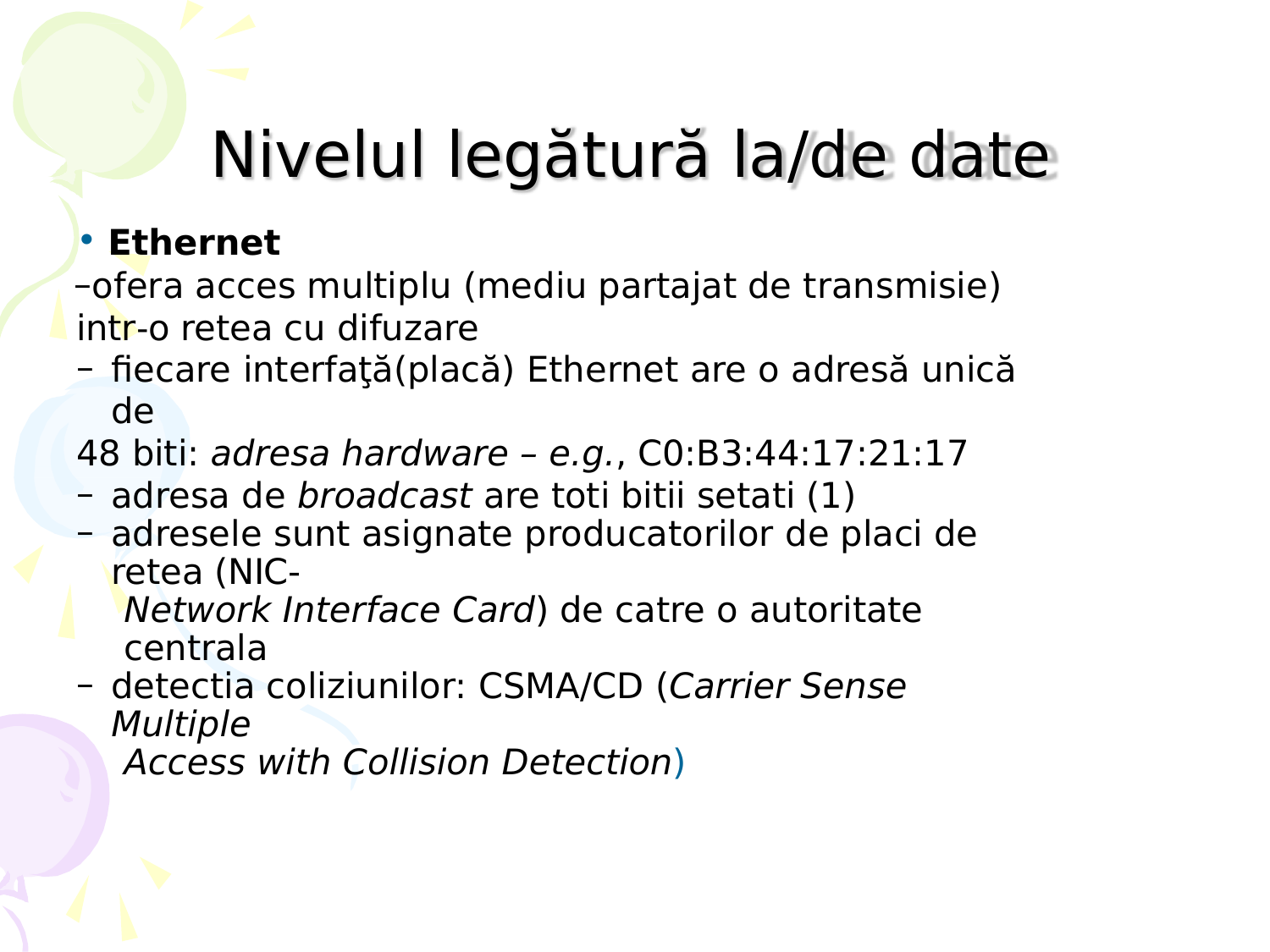

# Nivelul legătură la/de date
Ethernet
ofera acces multiplu (mediu partajat de transmisie)  intr‐o retea cu difuzare
fiecare interfaţă(placă) Ethernet are o adresă unică de
48 biti: adresa hardware – e.g., C0:B3:44:17:21:17
adresa de broadcast are toti bitii setati (1)
adresele sunt asignate producatorilor de placi de retea (NIC-
Network Interface Card) de catre o autoritate centrala
detectia coliziunilor: CSMA/CD (Carrier Sense Multiple
Access with Collision Detection)